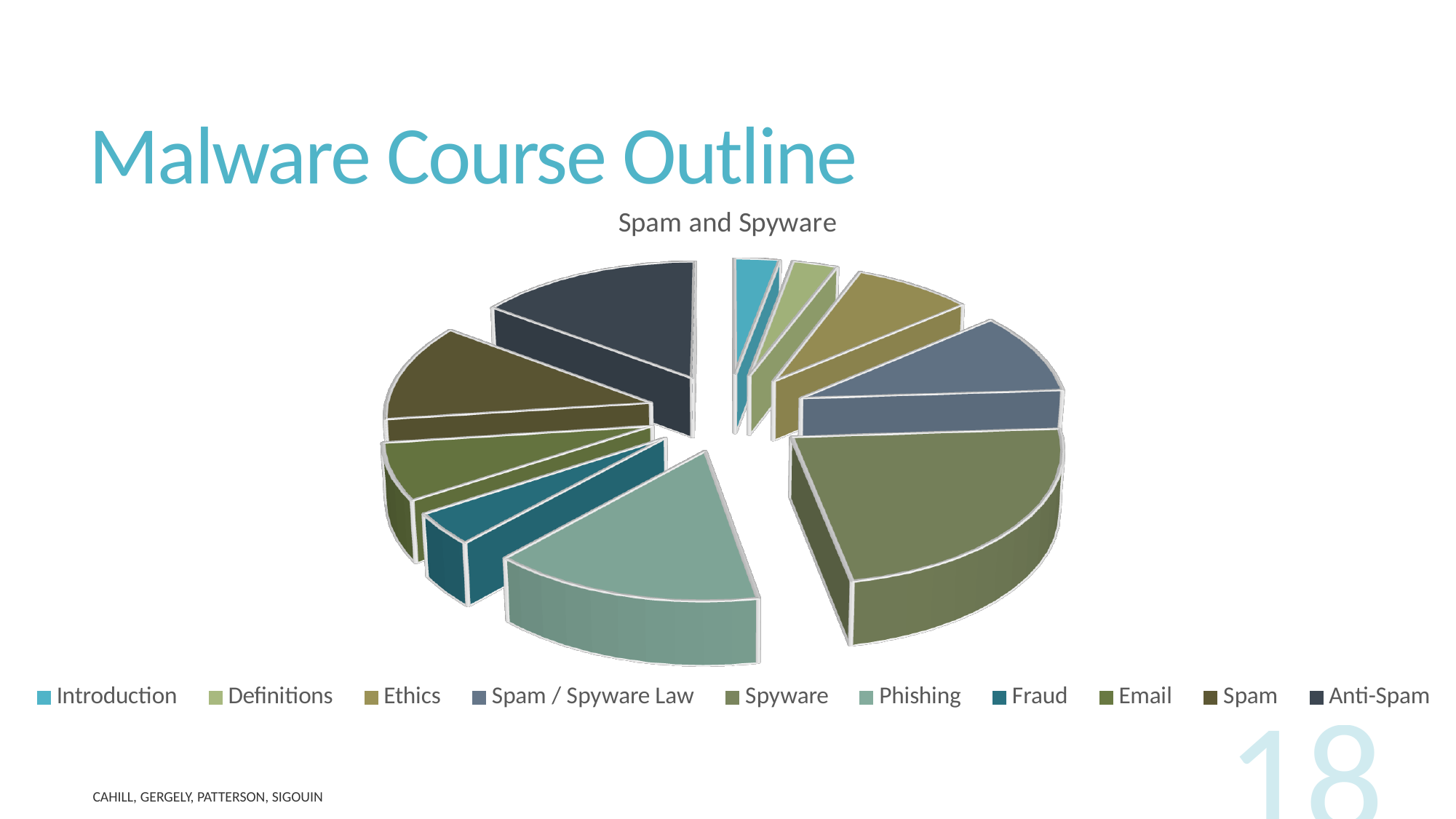

# Malware Course Outline

[unsupported chart]

18
Cahill, Gergely, Patterson, Sigouin